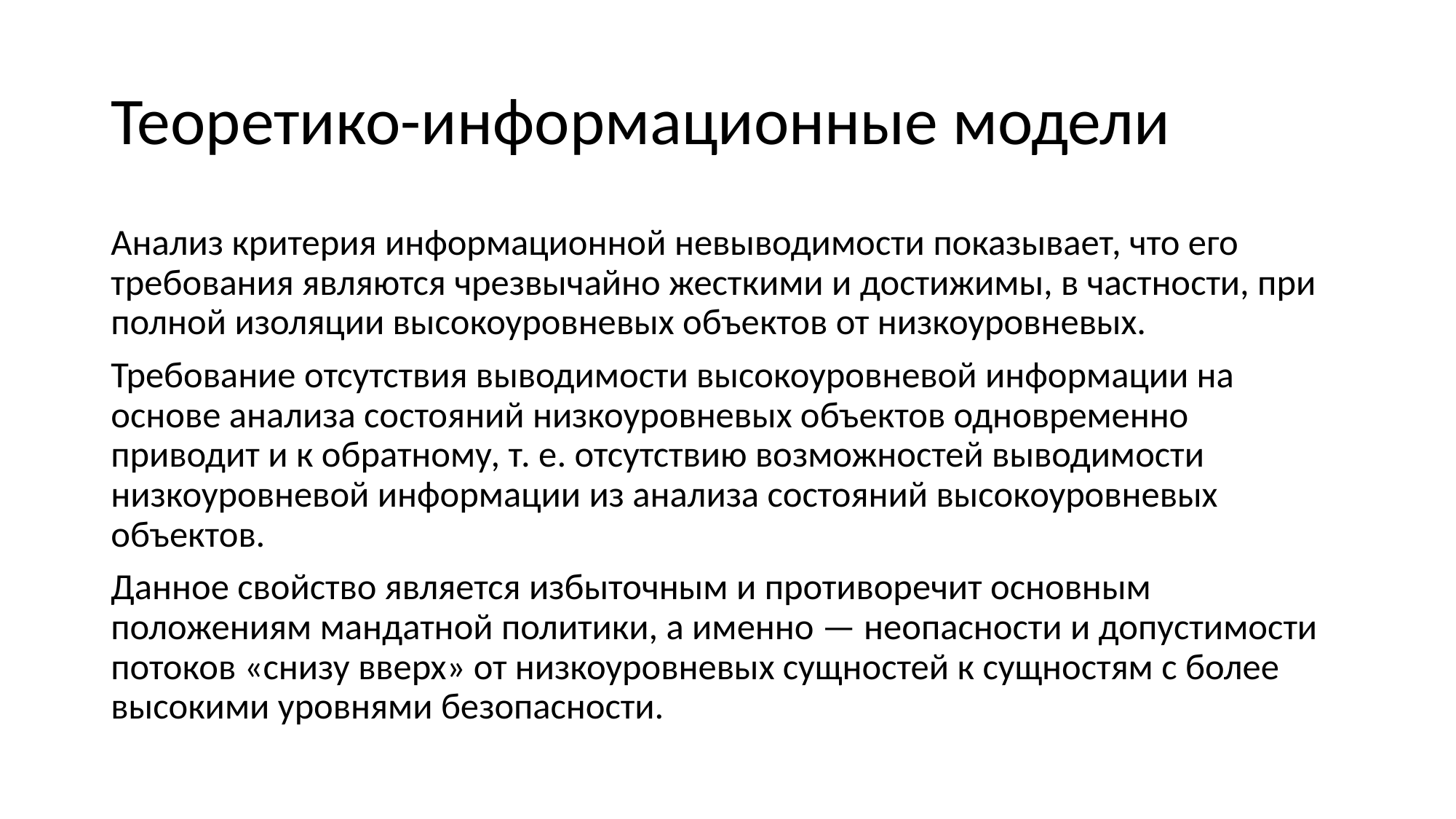

# Теоретико-информационные модели
Анализ критерия информационной невыводимости показывает, что его требования являются чрезвычайно жесткими и достижимы, в частности, при полной изоляции высокоуровневых объектов от низкоуровневых.
Требование отсутствия выводимости высокоуровневой информации на основе анализа состояний низкоуровневых объектов одновременно приводит и к обратному, т. е. отсутствию возможностей выводимости низкоуровневой информации из анализа состояний высокоуровневых объектов.
Данное свойство является избыточным и противоречит основным положениям мандатной политики, а именно — неопасности и допустимости потоков «снизу вверх» от низкоуровневых сущностей к сущностям с более высокими уровнями безопасности.